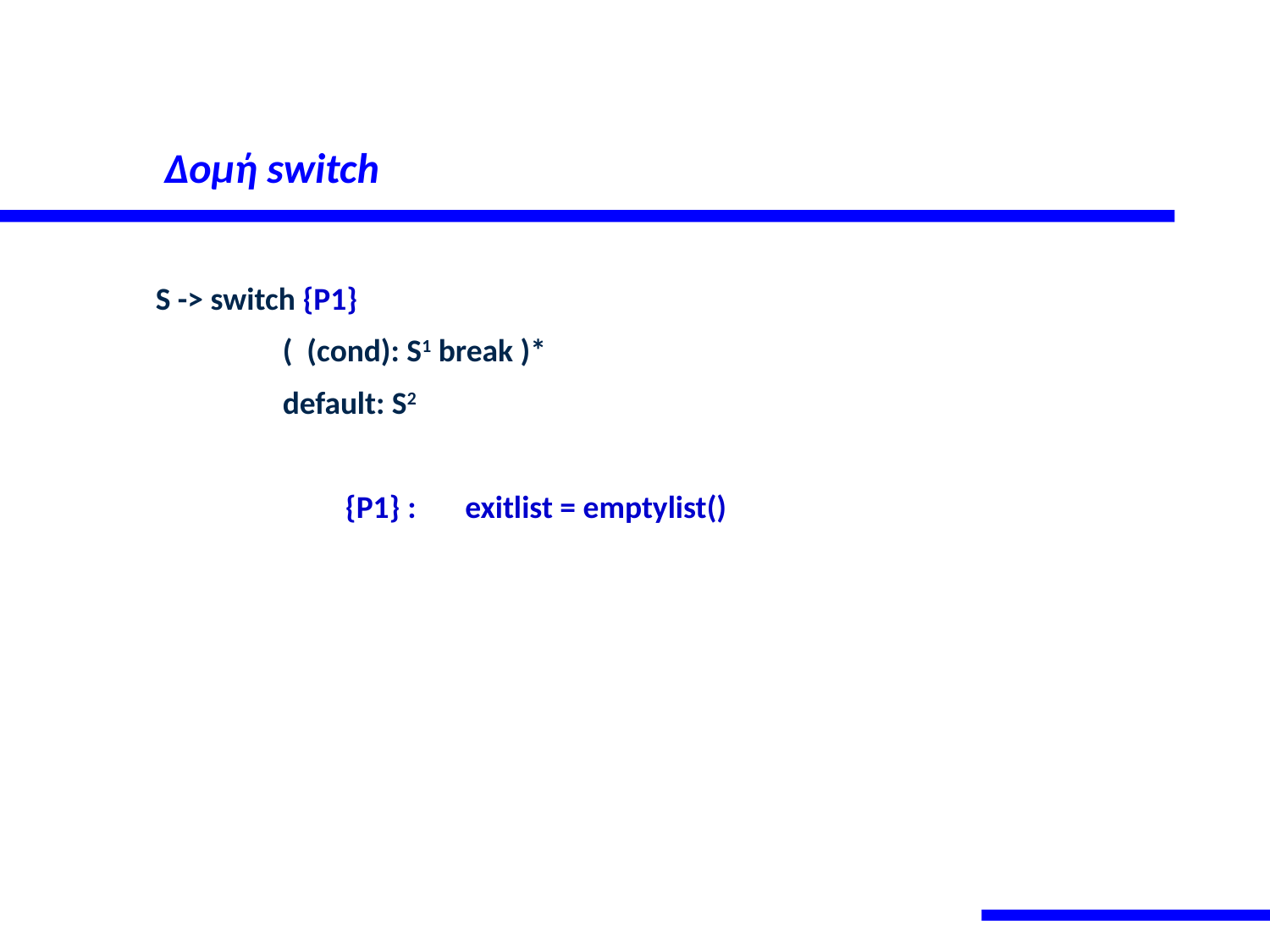

# Δομή switch
	S -> switch {P1}
		(  (cond): S1 break )*
		default: S2

		 {P1} :	exitlist = emptylist()